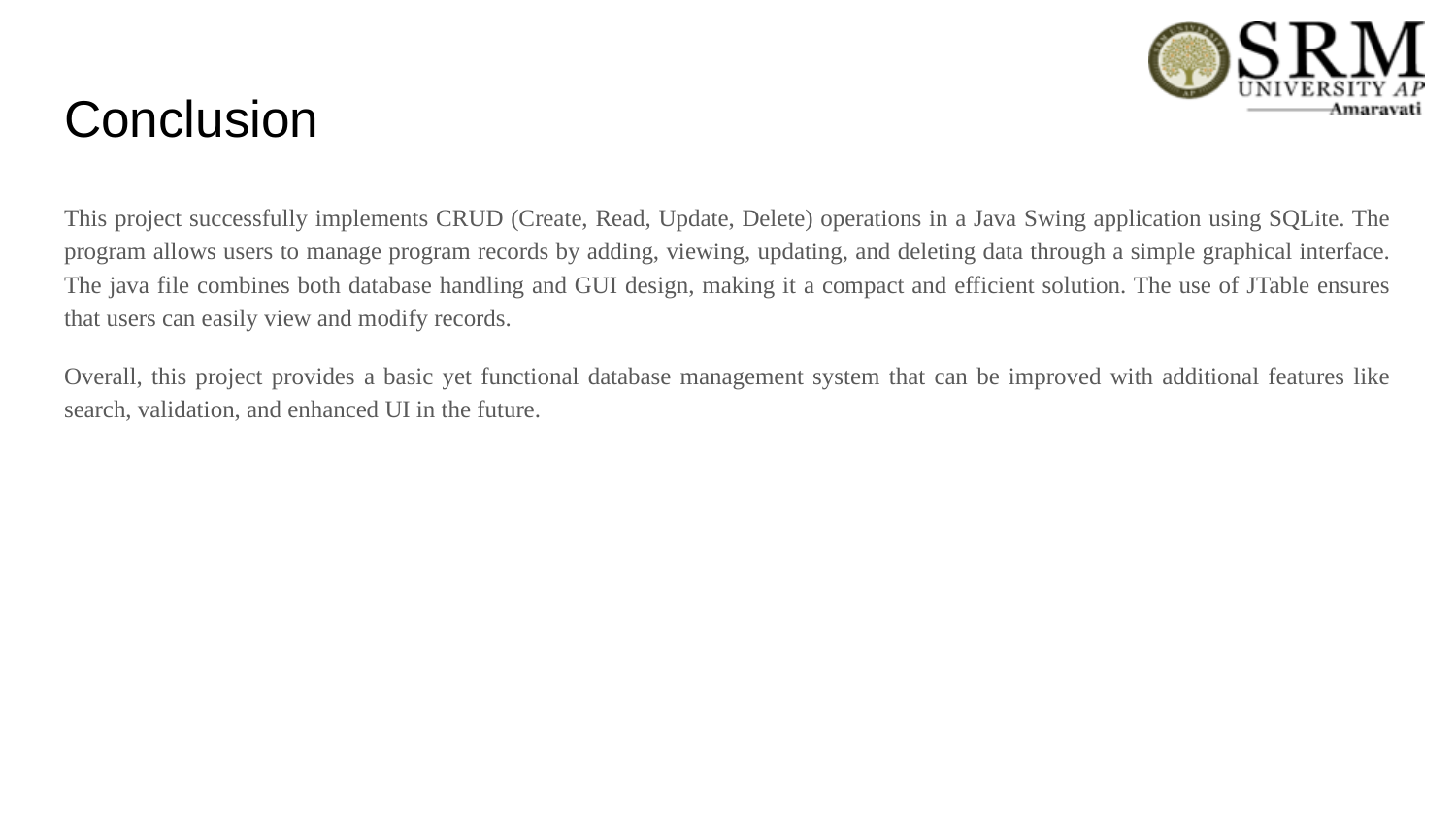

# Conclusion
This project successfully implements CRUD (Create, Read, Update, Delete) operations in a Java Swing application using SQLite. The program allows users to manage program records by adding, viewing, updating, and deleting data through a simple graphical interface. The java file combines both database handling and GUI design, making it a compact and efficient solution. The use of JTable ensures that users can easily view and modify records.
Overall, this project provides a basic yet functional database management system that can be improved with additional features like search, validation, and enhanced UI in the future.